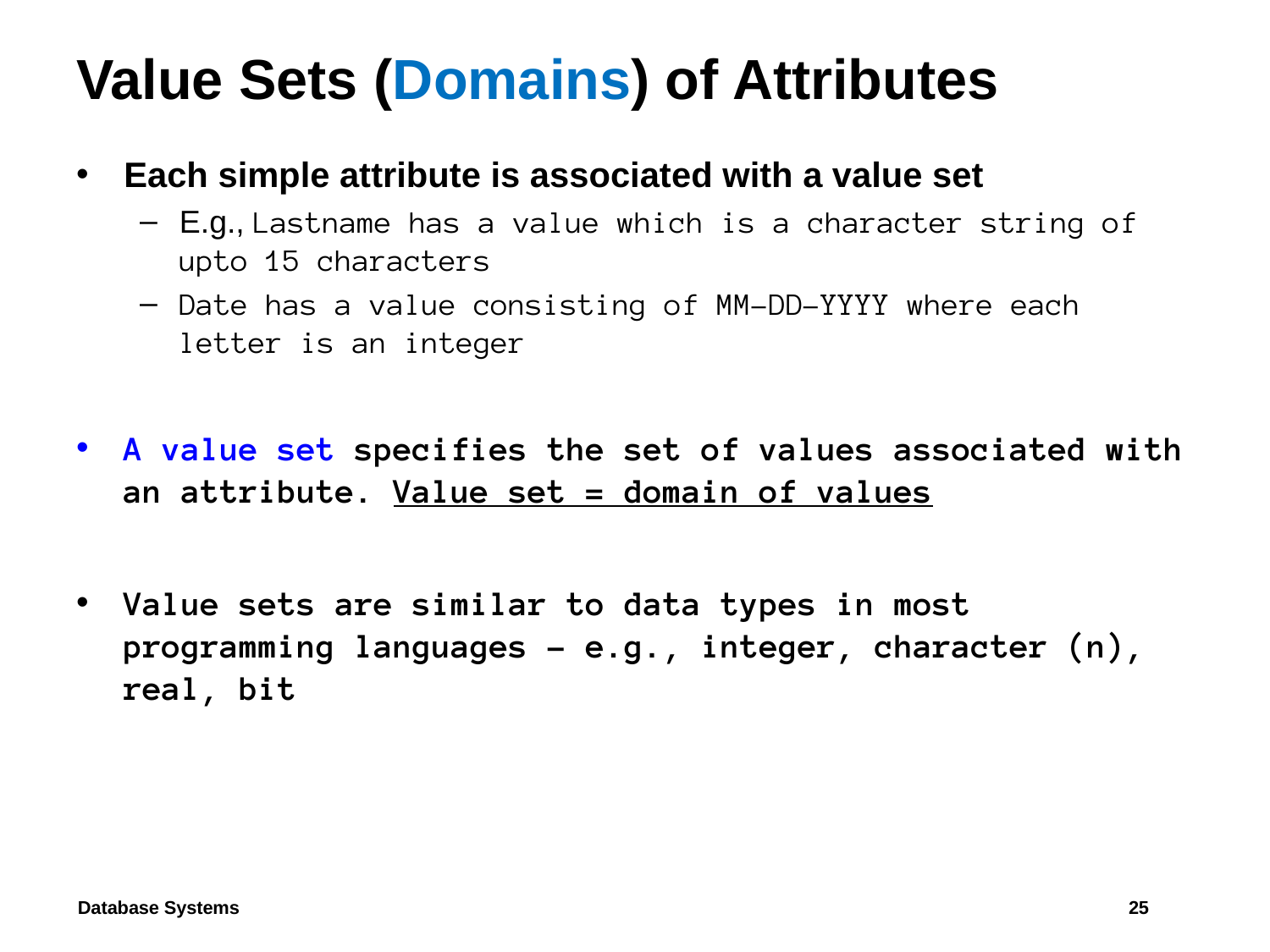

# Value Sets (Domains) of Attributes
Each simple attribute is associated with a value set
E.g., Lastname has a value which is a character string of upto 15 characters
Date has a value consisting of MM-DD-YYYY where each letter is an integer

A value set specifies the set of values associated with an attribute. Value set = domain of values

Value sets are similar to data types in most programming languages – e.g., integer, character (n), real, bit